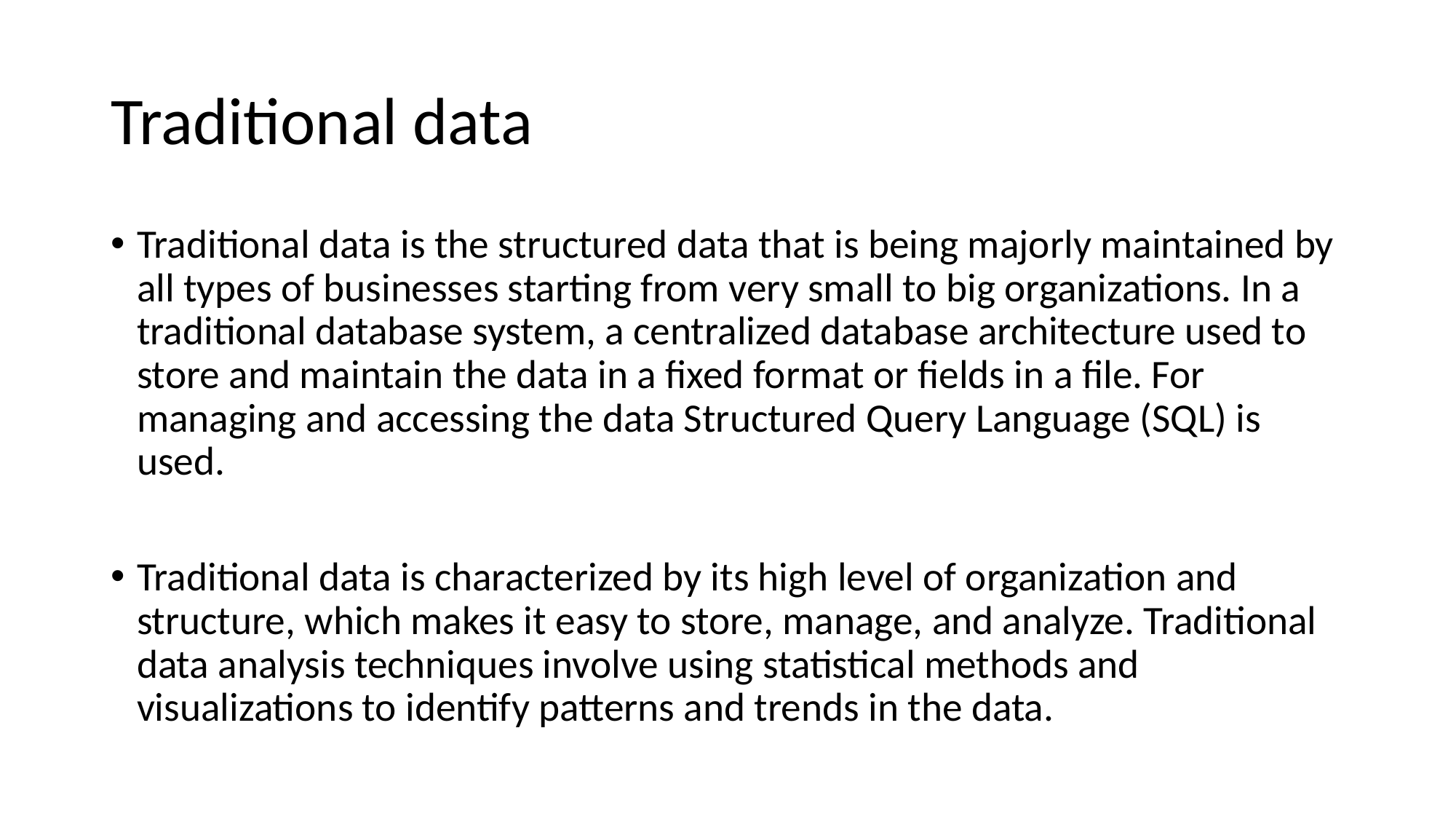

# Traditional data
Traditional data is the structured data that is being majorly maintained by all types of businesses starting from very small to big organizations. In a traditional database system, a centralized database architecture used to store and maintain the data in a fixed format or fields in a file. For managing and accessing the data Structured Query Language (SQL) is used.

Traditional data is characterized by its high level of organization and structure, which makes it easy to store, manage, and analyze. Traditional data analysis techniques involve using statistical methods and visualizations to identify patterns and trends in the data.